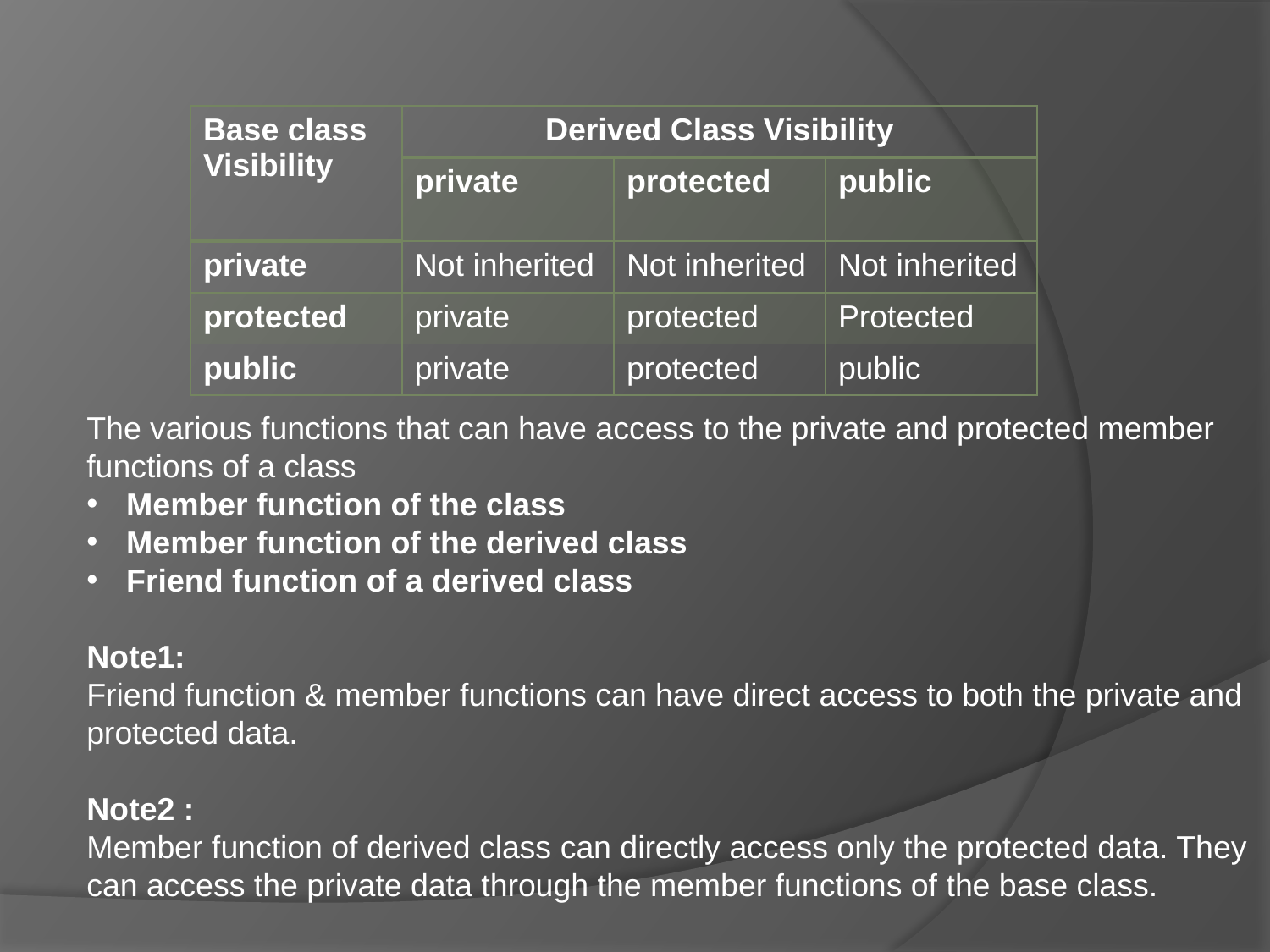

| Base class Visibility | Derived Class Visibility |  |  |
| --- | --- | --- | --- |
|  | private | protected | public |
| private | Not inherited | Not inherited | Not inherited |
| protected | private | protected | Protected |
| public | private | protected | public |
The various functions that can have access to the private and protected member functions of a class
Member function of the class
Member function of the derived class
Friend function of a derived class

Note1:
Friend function & member functions can have direct access to both the private and protected data.

Note2 :
Member function of derived class can directly access only the protected data. They can access the private data through the member functions of the base class.